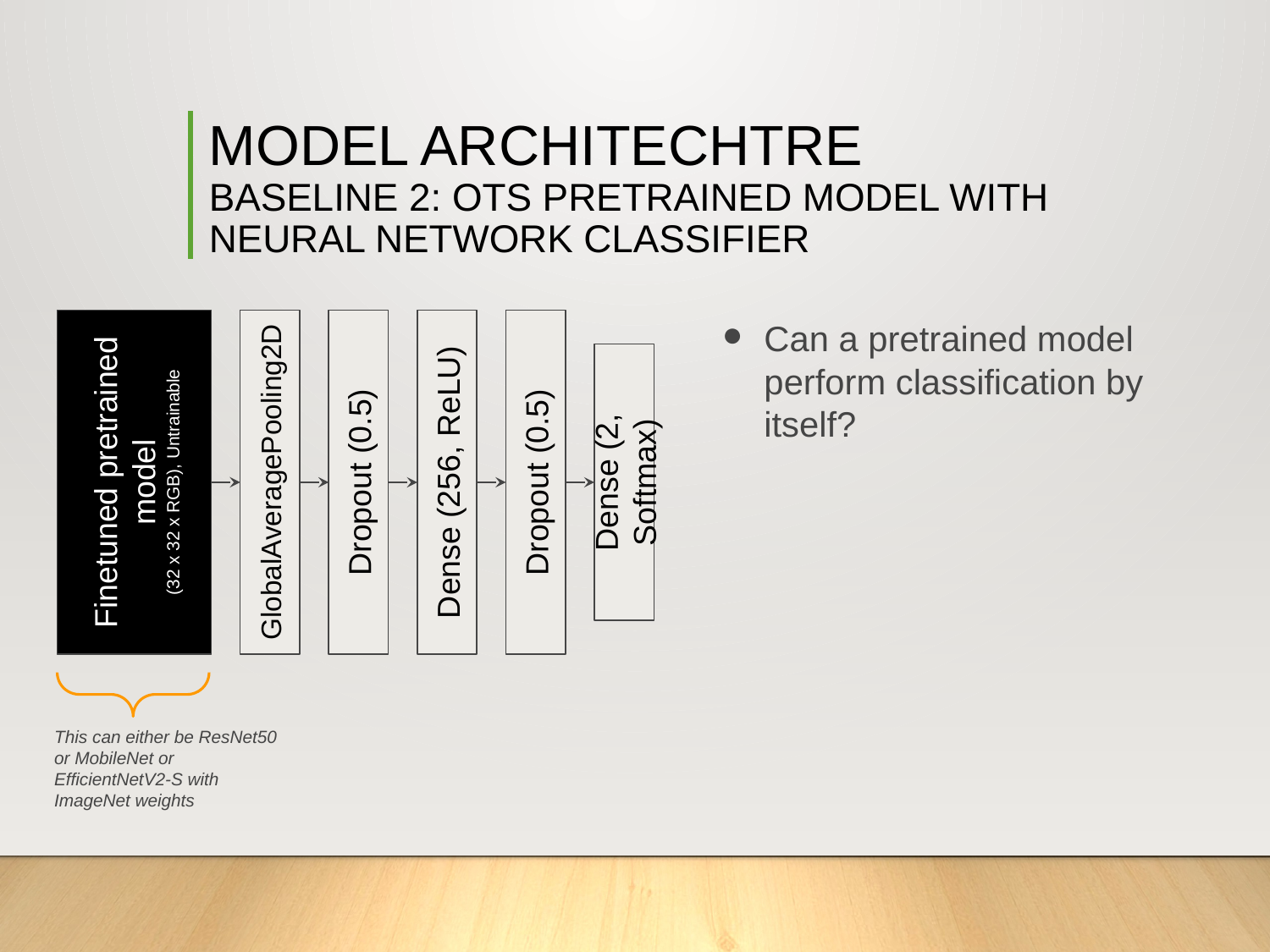

# MODEL ARCHITECHTRE BASELINE 2: OTS PRETRAINED MODEL WITH NEURAL NETWORK CLASSIFIER
Can a pretrained model perform classification by itself?

Finetuned pretrained model
(32 x 32 x RGB), Untrainable
GlobalAveragePooling2D
Dropout (0.5)
Dense (256, ReLU)
Dropout (0.5)
Dense (2, Softmax)

This can either be ResNet50 or MobileNet or EfficientNetV2-S with ImageNet weights